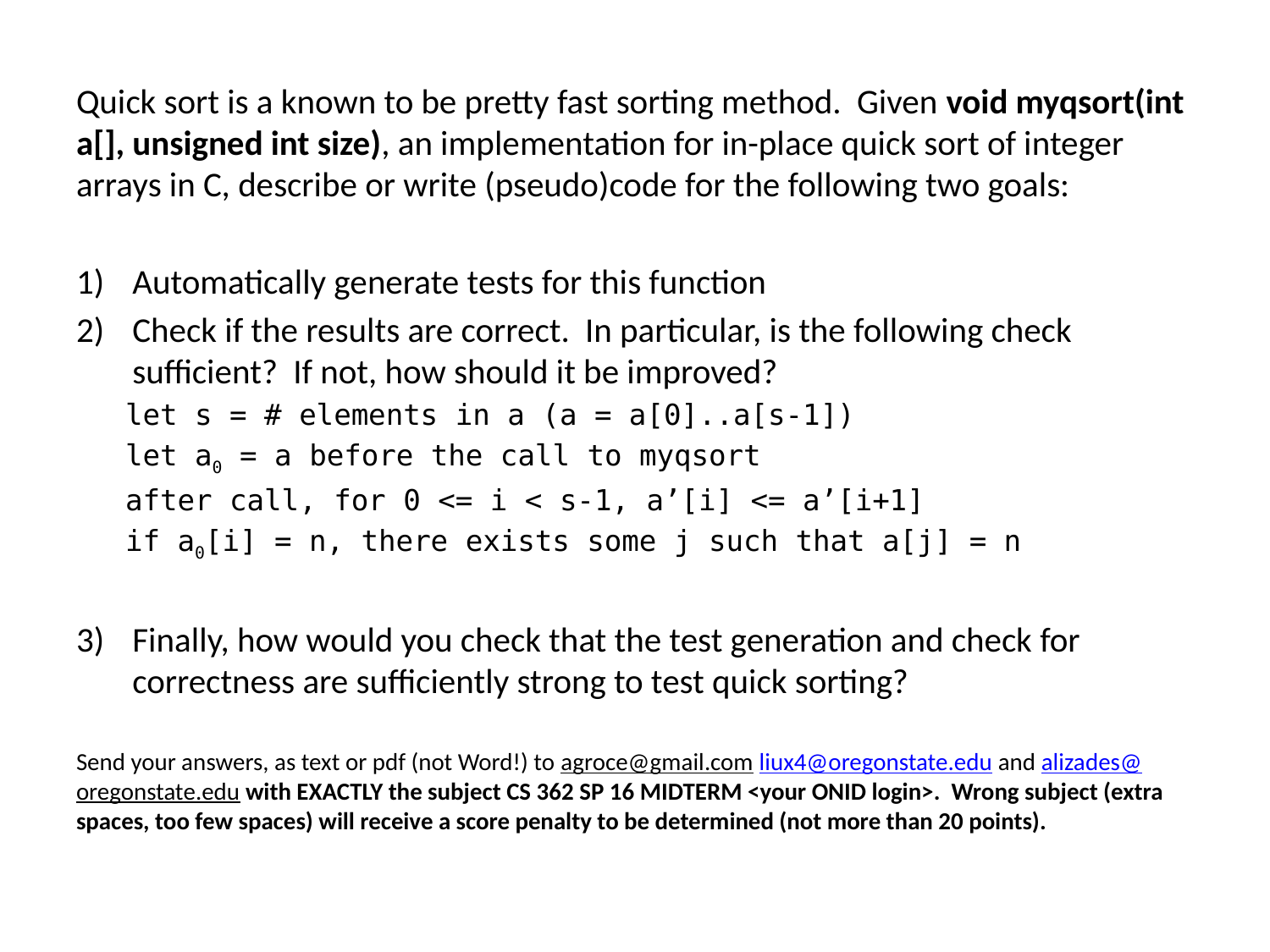

Quick sort is a known to be pretty fast sorting method.  Given void myqsort(int a[], unsigned int size), an implementation for in-place quick sort of integer arrays in C, describe or write (pseudo)code for the following two goals:

Automatically generate tests for this function
Check if the results are correct.  In particular, is the following check sufficient?  If not, how should it be improved?
let s = # elements in a (a = a[0]..a[s-1])
let a0 = a before the call to myqsort
after call, for 0 <= i < s-1, a’[i] <= a’[i+1]
if a0[i] = n, there exists some j such that a[j] = n

Finally, how would you check that the test generation and check for correctness are sufficiently strong to test quick sorting?

Send your answers, as text or pdf (not Word!) to agroce@gmail.com liux4@oregonstate.edu and alizades@oregonstate.edu with EXACTLY the subject CS 362 SP 16 MIDTERM <your ONID login>.  Wrong subject (extra spaces, too few spaces) will receive a score penalty to be determined (not more than 20 points).